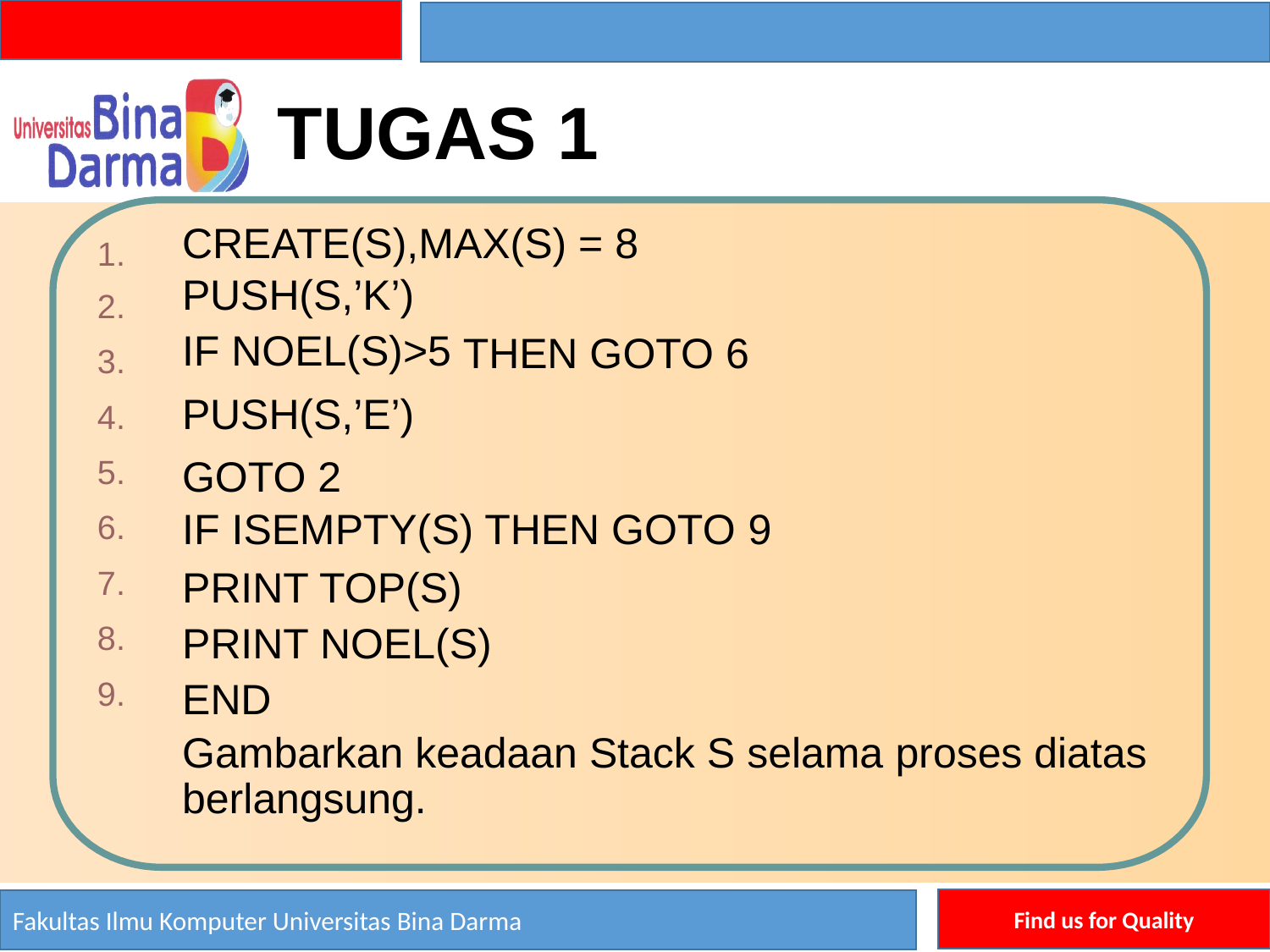

TUGAS 1

CREATE(S),MAX(S) = 8
PUSH(S,’K’)
IF NOEL(S)>5
PUSH(S,’E’)
GOTO 2
1.
2.
3.
4.
5.
6.
7.
8.
9.
THEN GOTO 6
IF ISEMPTY(S) THEN GOTO
PRINT TOP(S) PRINT NOEL(S) END
9
Gambarkan keadaan
berlangsung.
Stack S
selama
proses diatas